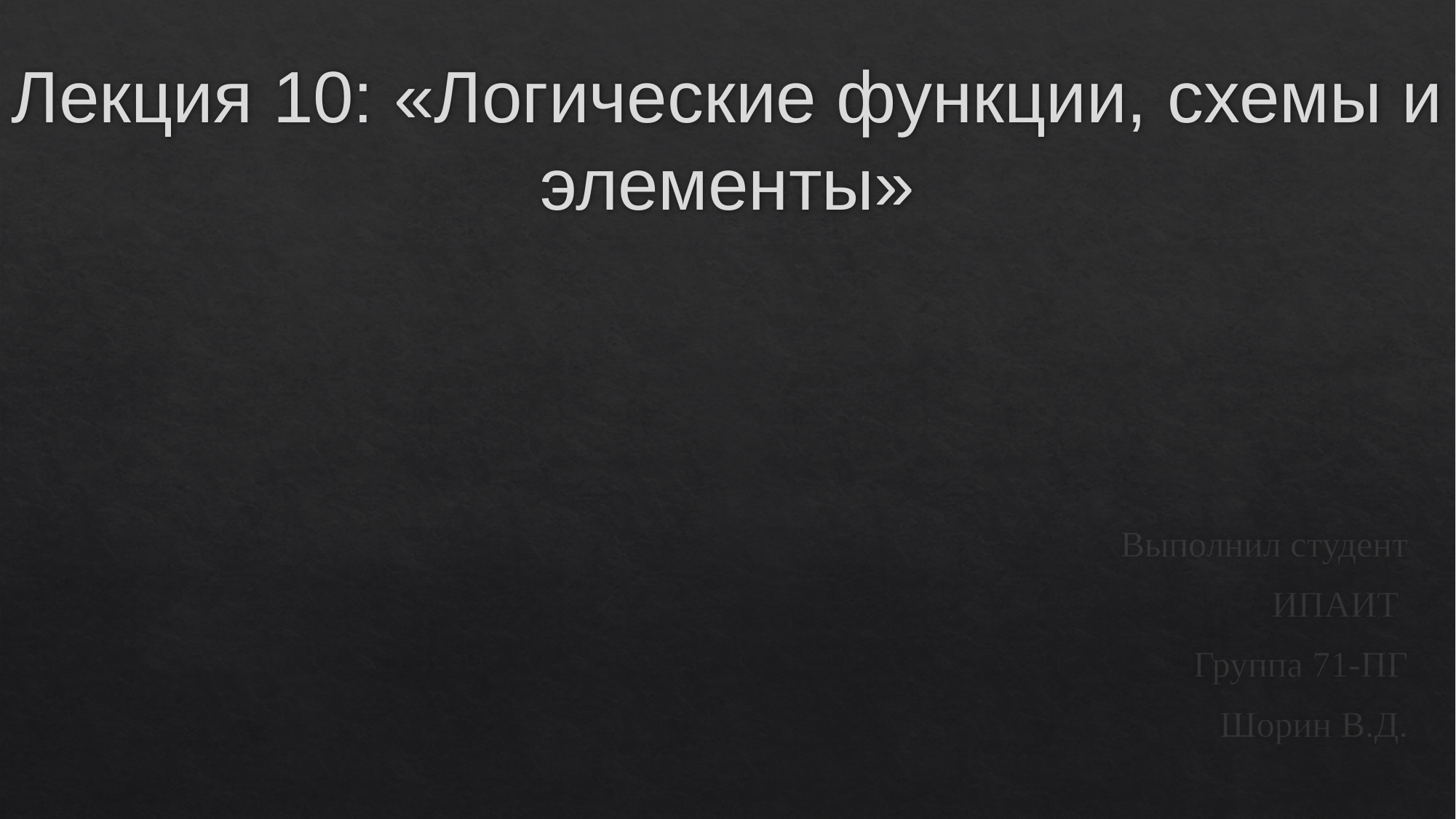

# Лекция 10: «Логические функции, схемы и элементы»
Выполнил студент
ИПАИТ
Группа 71-ПГ
Шорин В.Д.